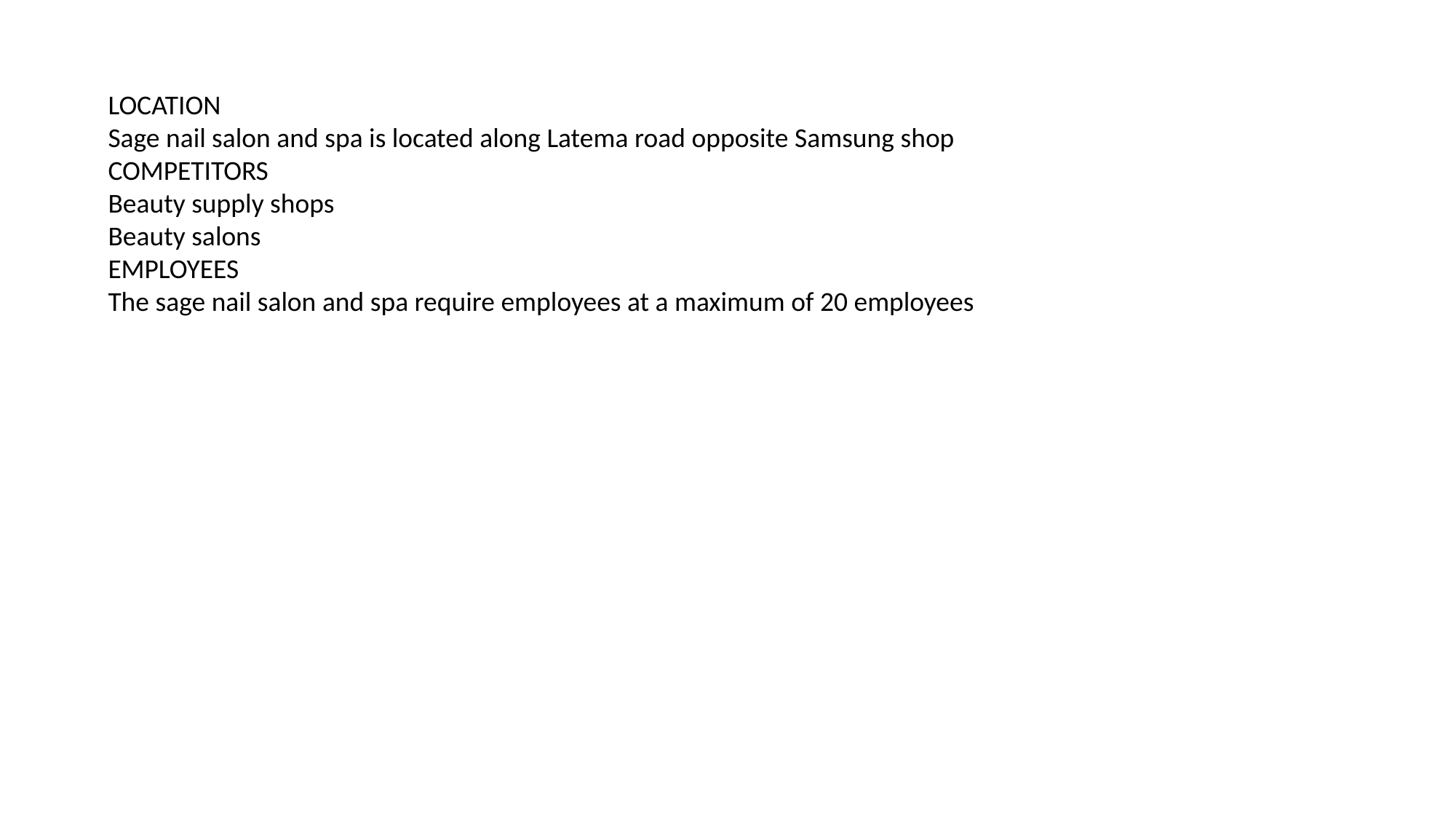

LOCATION
Sage nail salon and spa is located along Latema road opposite Samsung shop
COMPETITORS
Beauty supply shops
Beauty salons
EMPLOYEES
The sage nail salon and spa require employees at a maximum of 20 employees